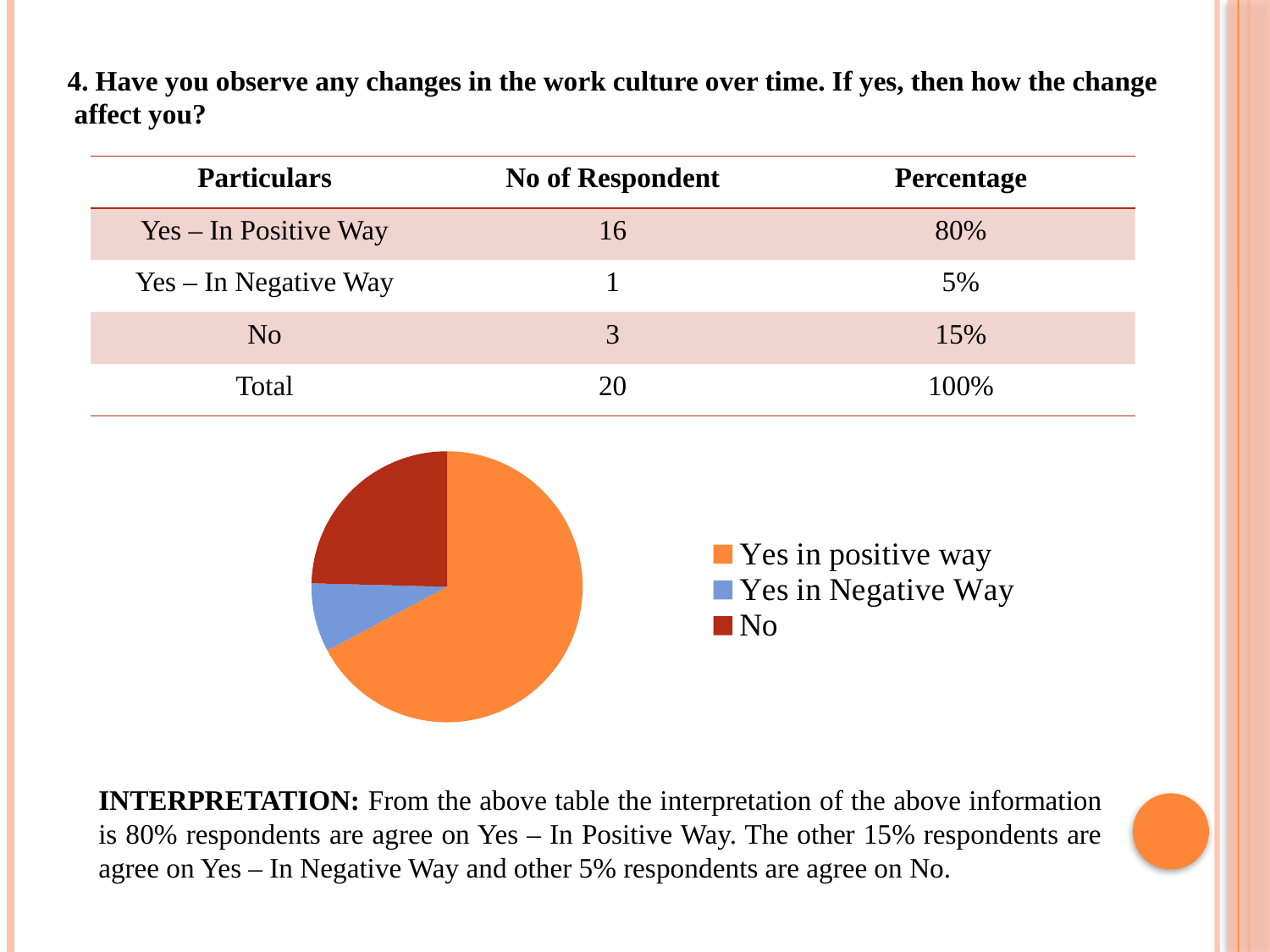

4. Have you observe any changes in the work culture over time. If yes, then how the change     affect you?
| Particulars | No of Respondent | Percentage |
| --- | --- | --- |
| Yes – In Positive Way | 16 | 80% |
| Yes – In Negative Way | 1 | 5% |
| No | 3 | 15% |
| Total | 20 | 100% |

### Chart

| Category | Sales |
|---|---|
| Yes in positive way | 8.2 |
| Yes in Negative Way | 1.0 |
| No | 3.0 |
INTERPRETATION: From the above table the interpretation of the above information is 80% respondents are agree on Yes – In Positive Way. The other 15% respondents are agree on Yes – In Negative Way and other 5% respondents are agree on No.